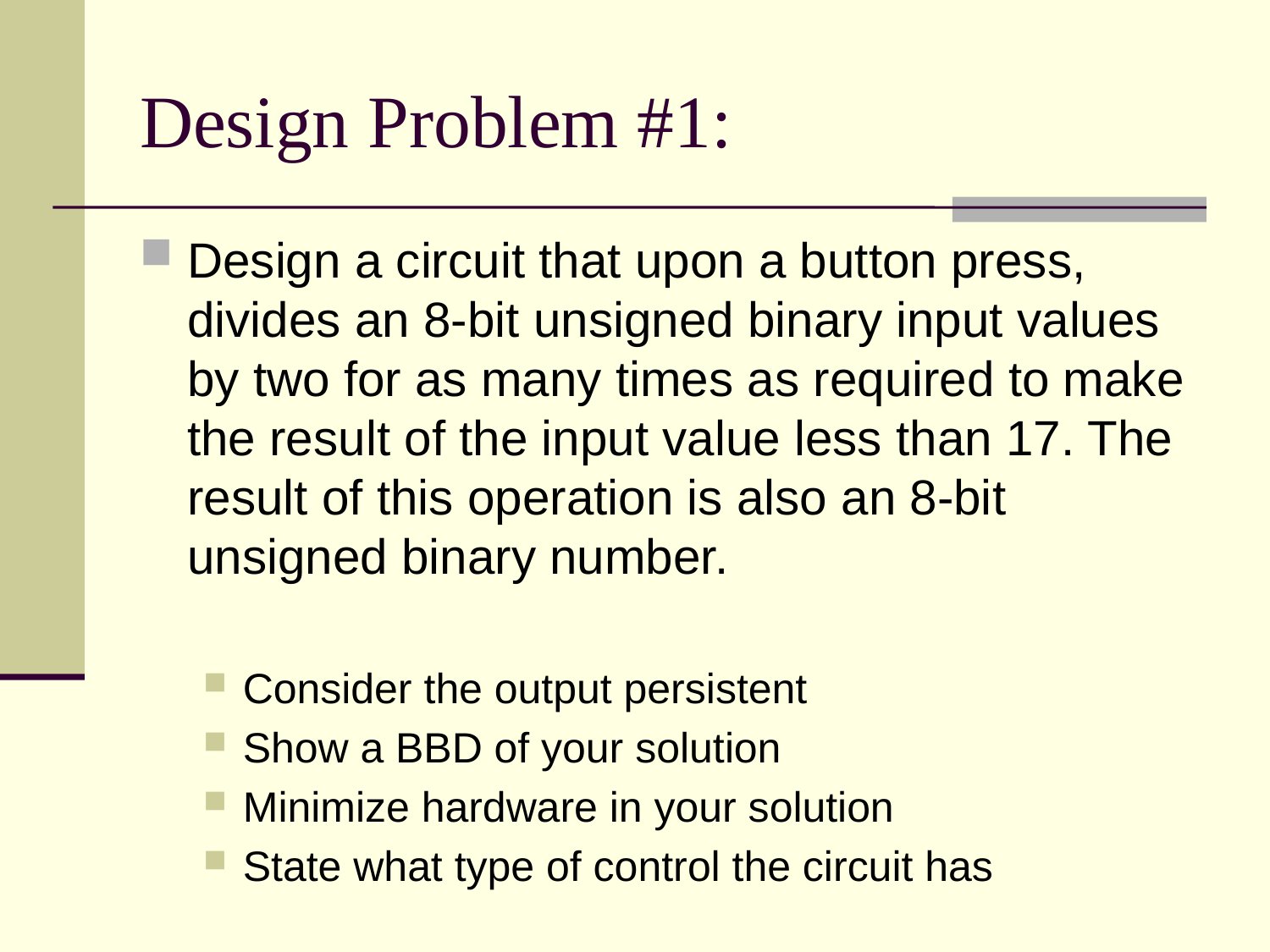

# Design Problem #1:
Design a circuit that upon a button press, divides an 8-bit unsigned binary input values by two for as many times as required to make the result of the input value less than 17. The result of this operation is also an 8-bit unsigned binary number.

Consider the output persistent
Show a BBD of your solution
Minimize hardware in your solution
State what type of control the circuit has